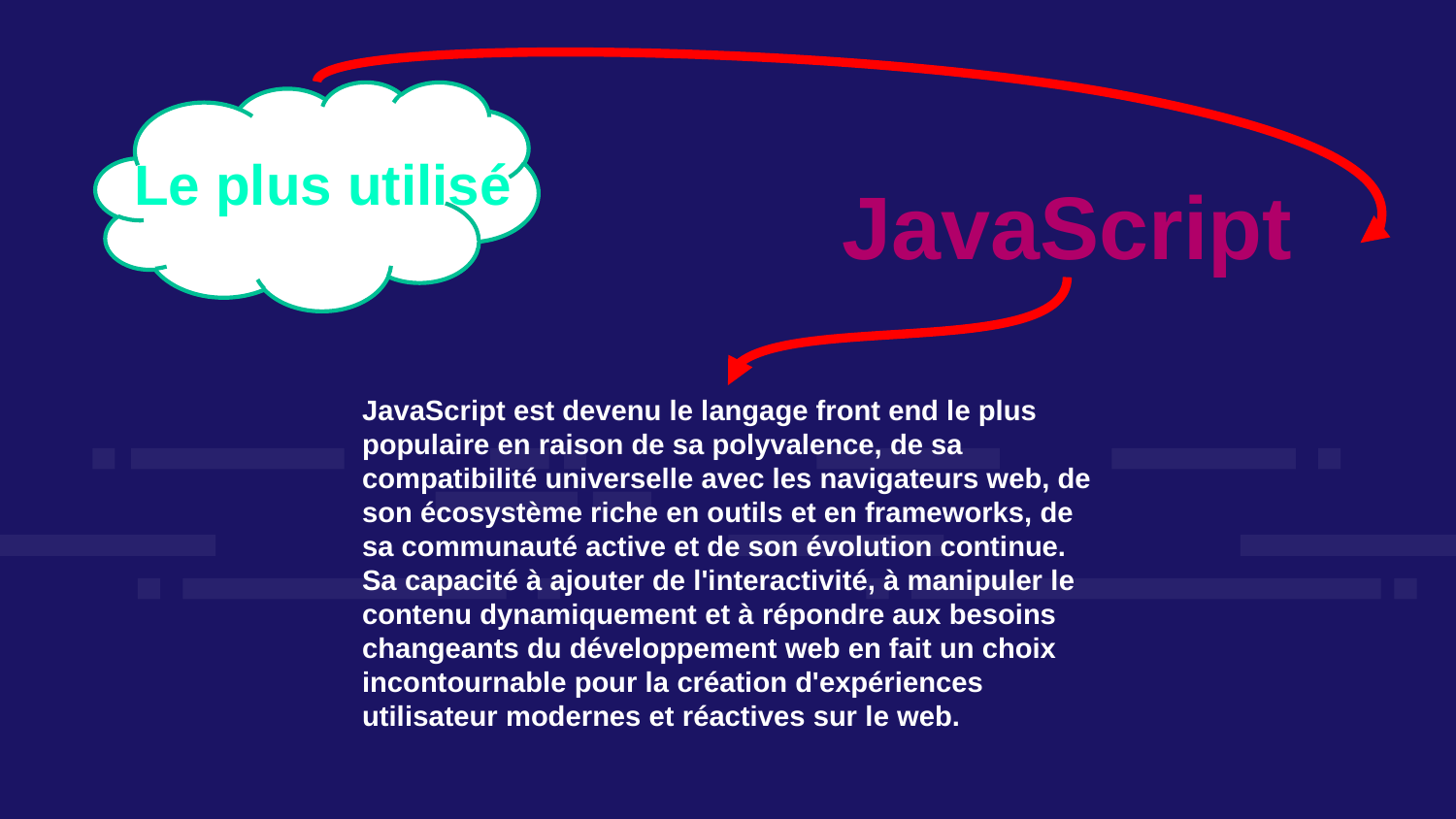

Quels sont les langages utilisés pour le Front End ?

Le plus utilisé
HTML
JavaScript
JavaScript est devenu le langage front end le plus populaire en raison de sa polyvalence, de sa compatibilité universelle avec les navigateurs web, de son écosystème riche en outils et en frameworks, de sa communauté active et de son évolution continue. Sa capacité à ajouter de l'interactivité, à manipuler le contenu dynamiquement et à répondre aux besoins changeants du développement web en fait un choix incontournable pour la création d'expériences utilisateur modernes et réactives sur le web.

Il s'agit du langage de balisage utilisé pour définir la structure et le contenu des pages web.

CSS est utilisé pour styliser et mettre en forme les éléments HTML, contrôlant l'apparence visuelle des pages web, y compris la couleur, la police, la mise en page, etc.

JavaScript est un langage de programmation utilisé pour ajouter de l'interactivité et de la dynamique aux pages web. Il permet de créer des fonctionnalités telles que des animations, des effets visuels, la validation de formulaires, etc.

CSS